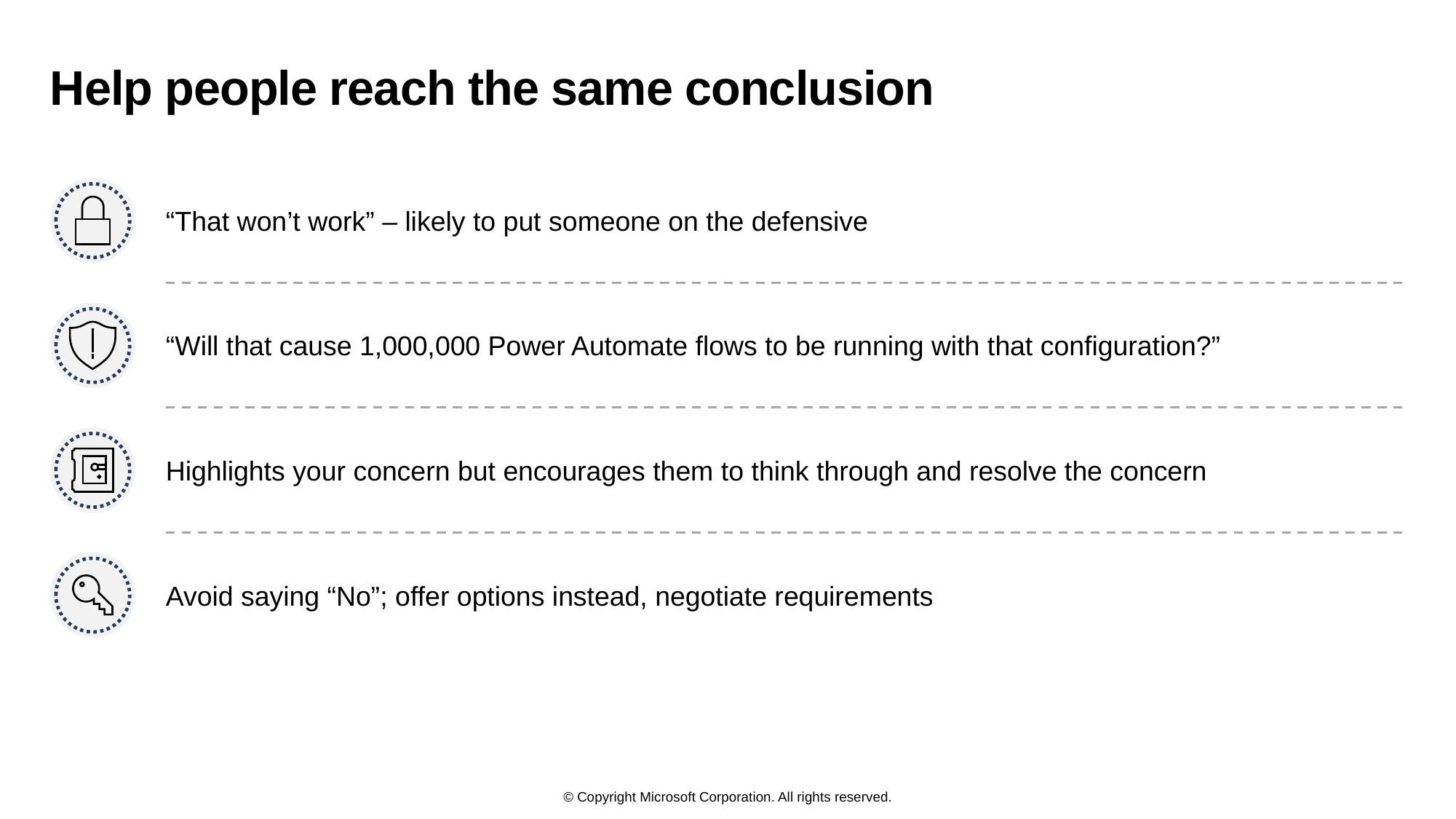

# Help people reach the same conclusion
“That won’t work” – likely to put someone on the defensive

“Will that cause 1,000,000 Power Automate flows to be running with that configuration?”

Highlights your concern but encourages them to think through and resolve the concern

Avoid saying “No”; offer options instead, negotiate requirements